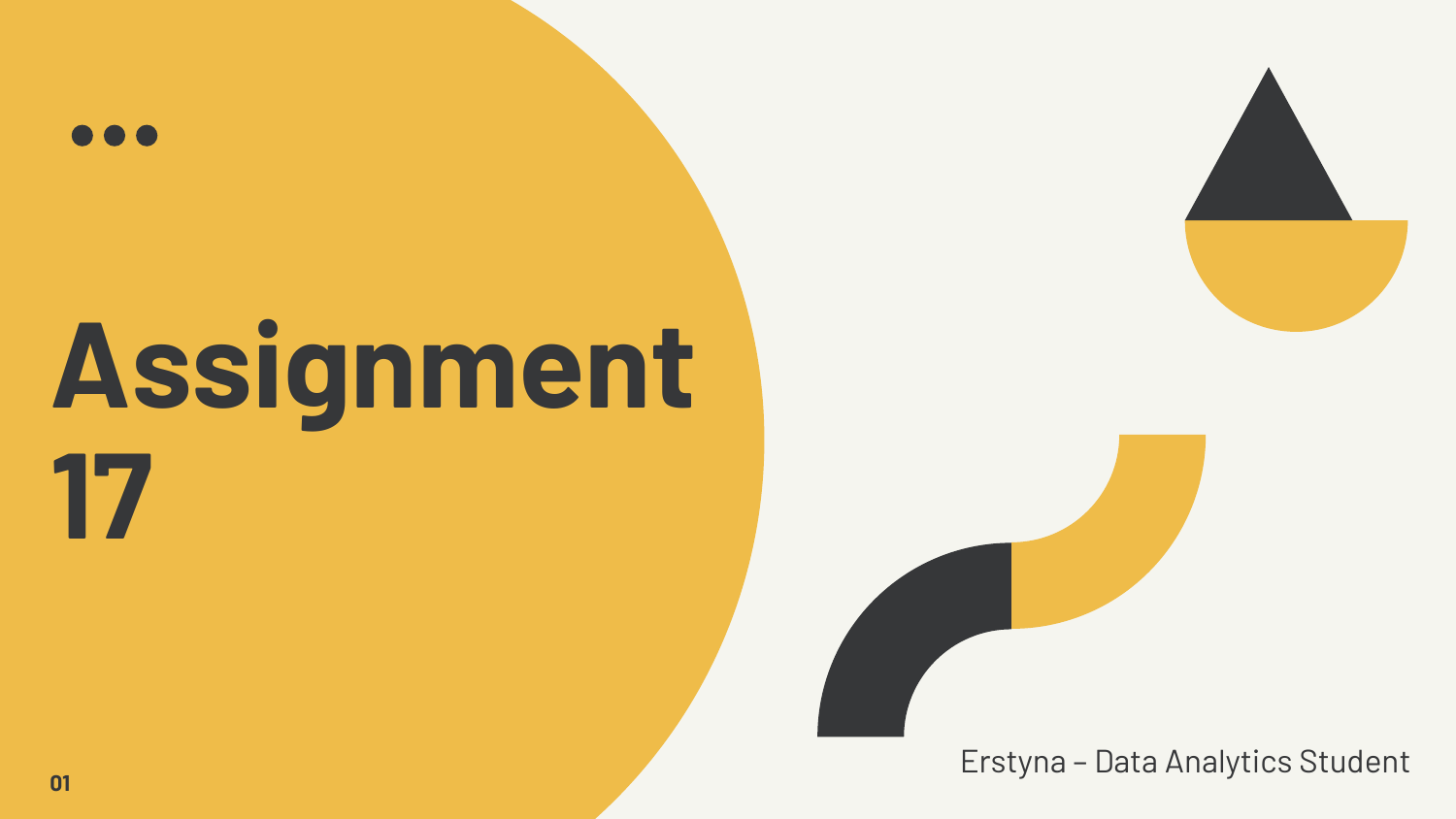

# Assignment 17

Erstyna – Data Analytics Student
01